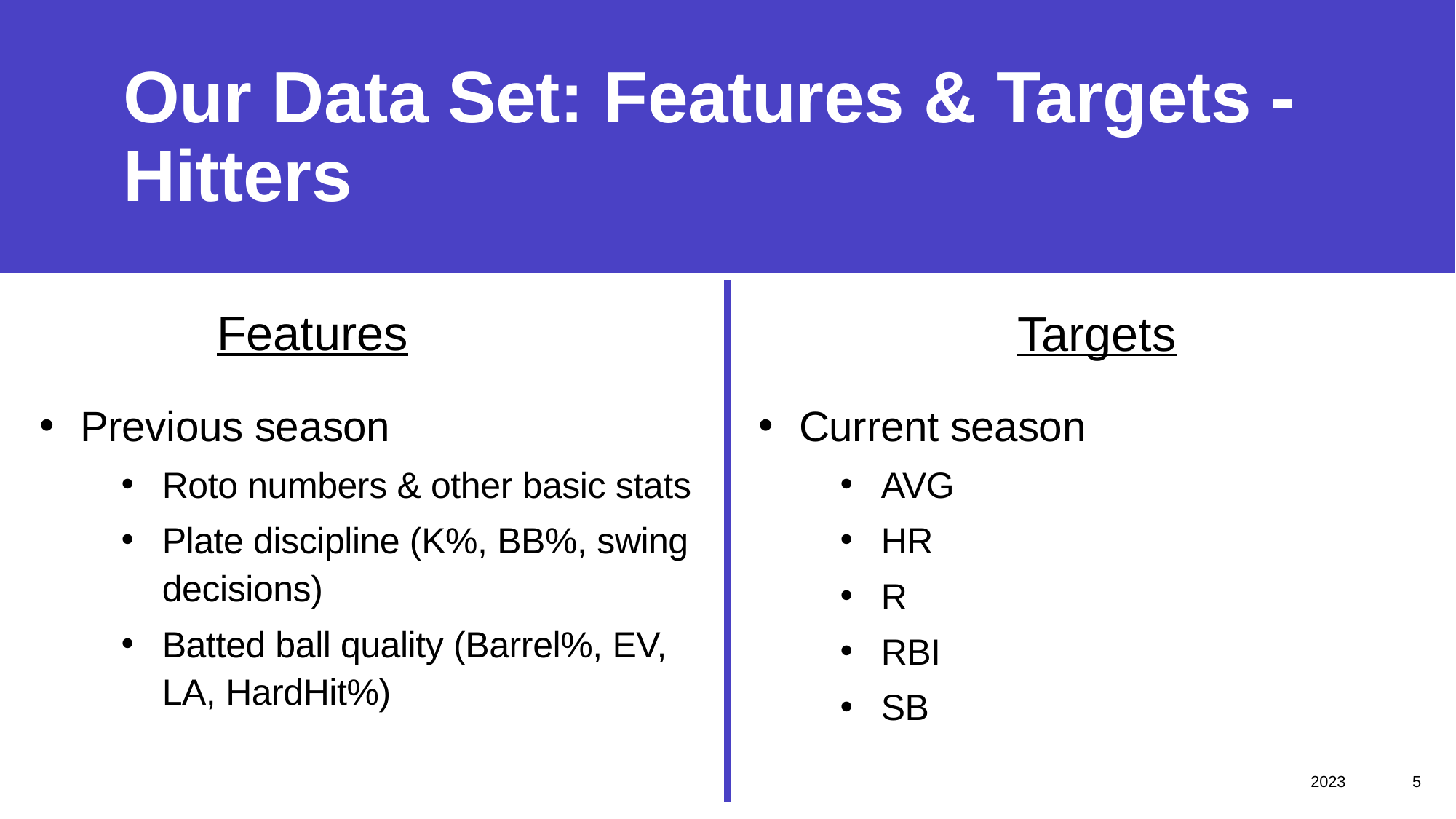

# Our Data Set: Features & Targets - Hitters
Features
Targets
Current season
AVG
HR
R
RBI
SB
Previous season
Roto numbers & other basic stats
Plate discipline (K%, BB%, swing decisions)
Batted ball quality (Barrel%, EV, LA, HardHit%)
2023
Presentation title
5